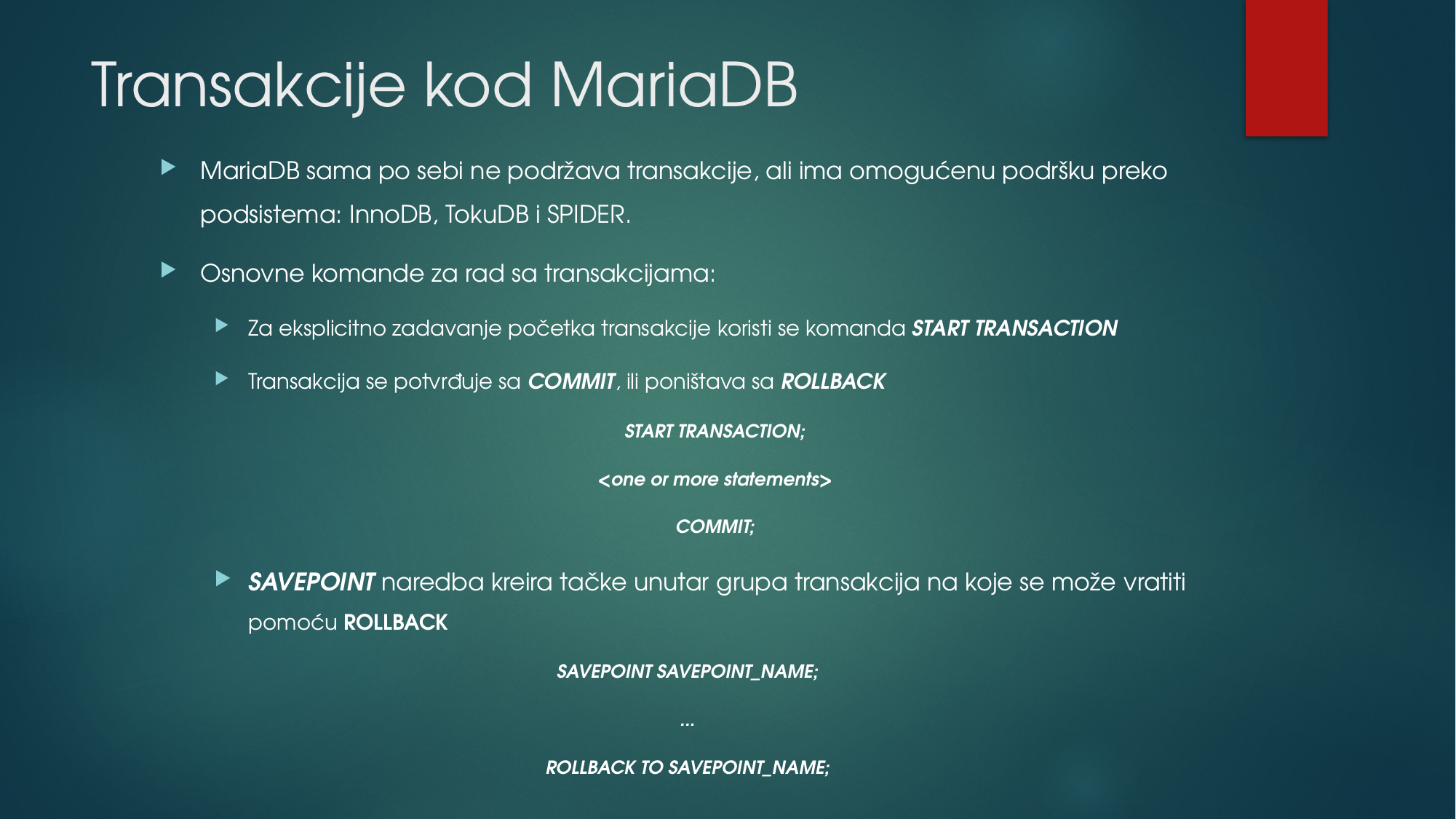

# Transakcije kod MariaDB
MariaDB sama po sebi ne podržava transakcije, ali ima omogućenu podršku preko podsistema: InnoDB, TokuDB i SPIDER.
Osnovne komande za rad sa transakcijama:
Za eksplicitno zadavanje početka transakcije koristi se komanda START TRANSACTION
Transakcija se potvrđuje sa COMMIT, ili poništava sa ROLLBACK
START TRANSACTION;
<one or more statements>
COMMIT;
SAVEPOINT naredba kreira tačke unutar grupa transakcija na koje se može vratiti pomoću ROLLBACK
SAVEPOINT SAVEPOINT_NAME;
...
ROLLBACK TO SAVEPOINT_NAME;